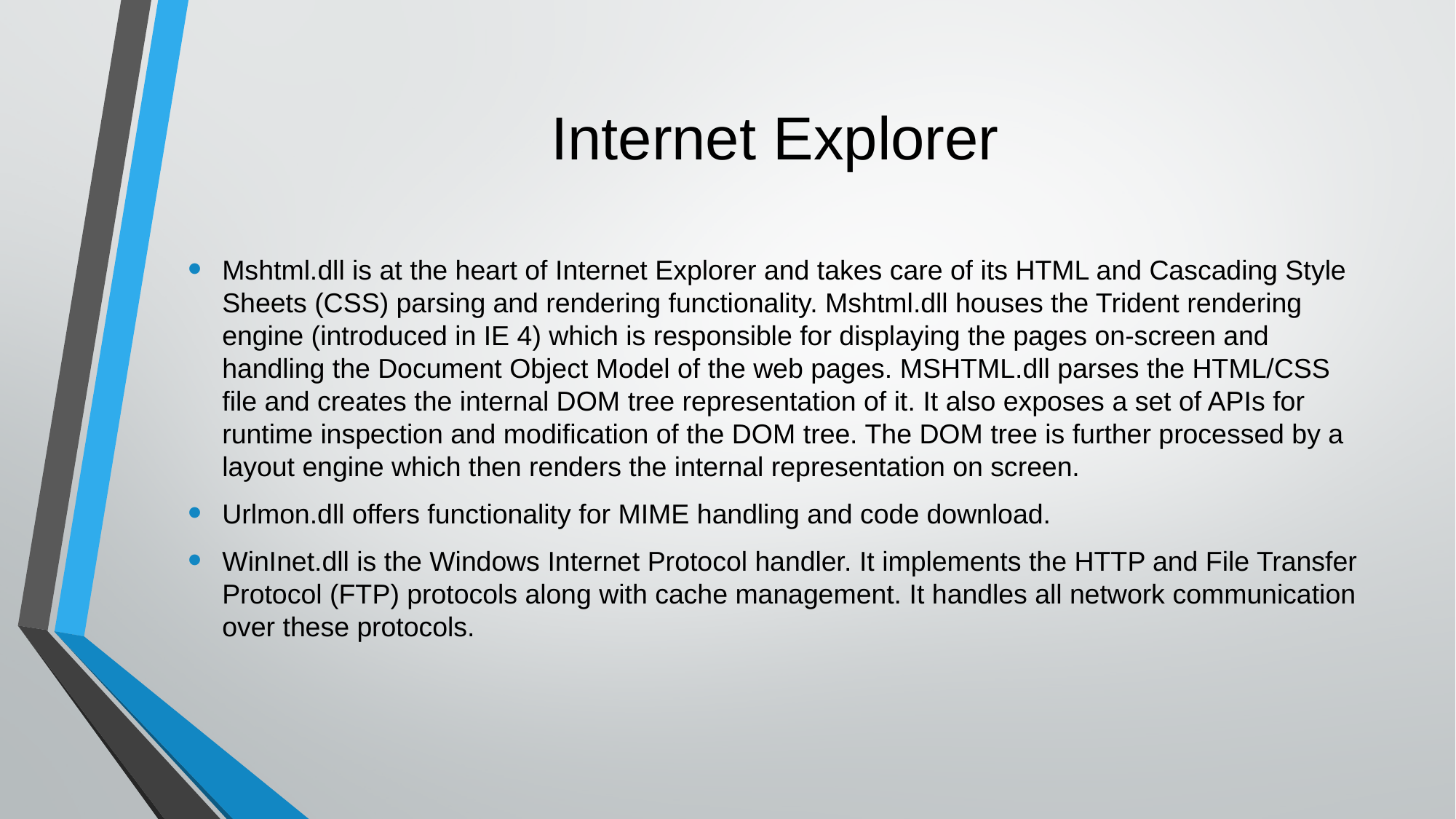

# Internet Explorer
Mshtml.dll is at the heart of Internet Explorer and takes care of its HTML and Cascading Style Sheets (CSS) parsing and rendering functionality. Mshtml.dll houses the Trident rendering engine (introduced in IE 4) which is responsible for displaying the pages on-screen and handling the Document Object Model of the web pages. MSHTML.dll parses the HTML/CSS file and creates the internal DOM tree representation of it. It also exposes a set of APIs for runtime inspection and modification of the DOM tree. The DOM tree is further processed by a layout engine which then renders the internal representation on screen.
Urlmon.dll offers functionality for MIME handling and code download.
WinInet.dll is the Windows Internet Protocol handler. It implements the HTTP and File Transfer Protocol (FTP) protocols along with cache management. It handles all network communication over these protocols.